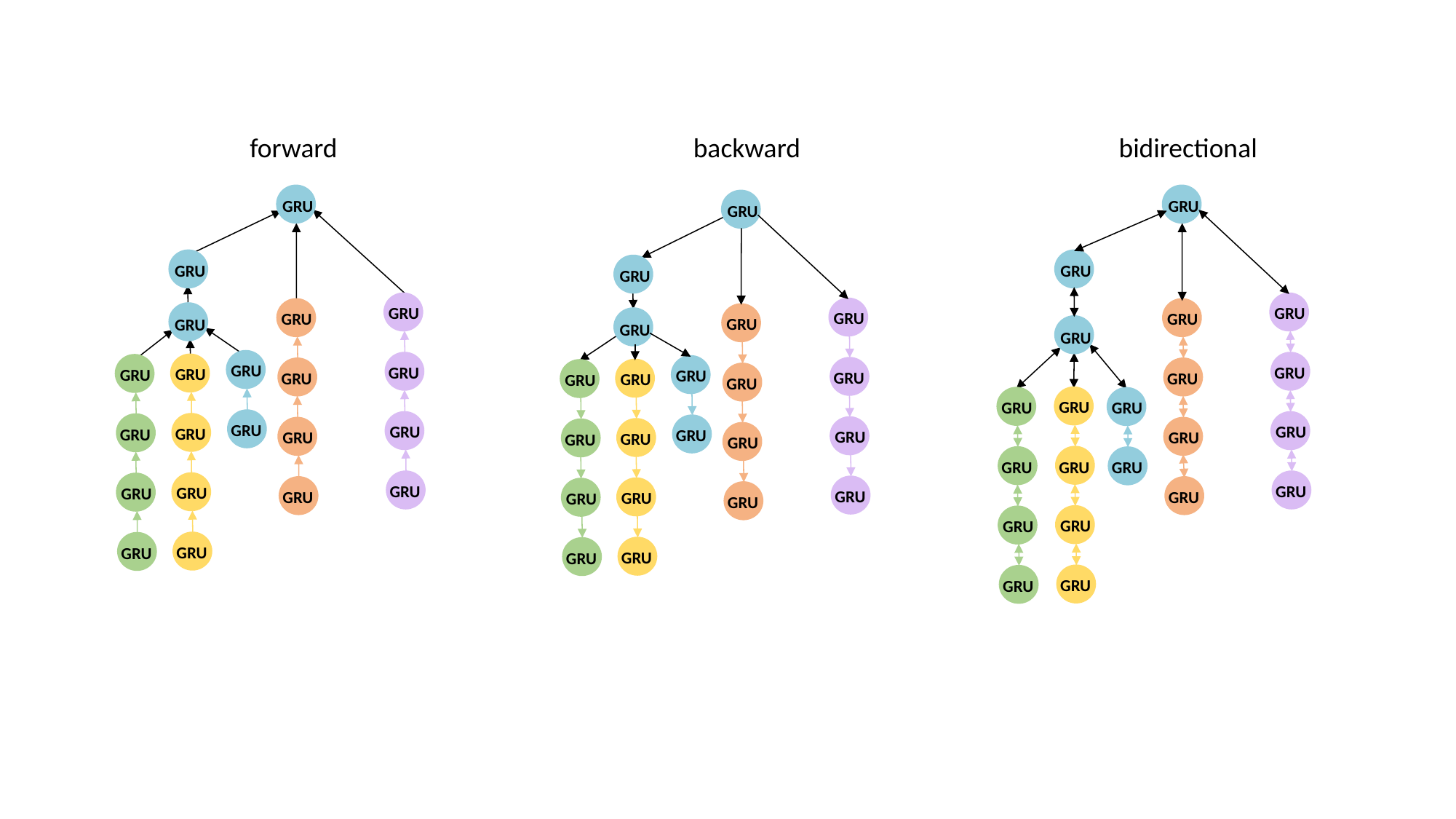

backward

GRU

GRU

GRU

GRU

GRU

GRU

GRU

GRU
GRU

GRU

GRU

GRU

GRU
GRU

GRU

GRU

GRU
GRU

GRU

GRU
GRU
bidirectional

GRU

GRU

GRU

GRU

GRU

GRU

GRU

GRU
GRU
GRU

GRU

GRU

GRU
GRU
GRU

GRU

GRU

GRU
GRU

GRU
GRU
forward

GRU

GRU

GRU

GRU

GRU

GRU

GRU

GRU
GRU

GRU

GRU

GRU

GRU
GRU

GRU

GRU

GRU
GRU

GRU

GRU
GRU